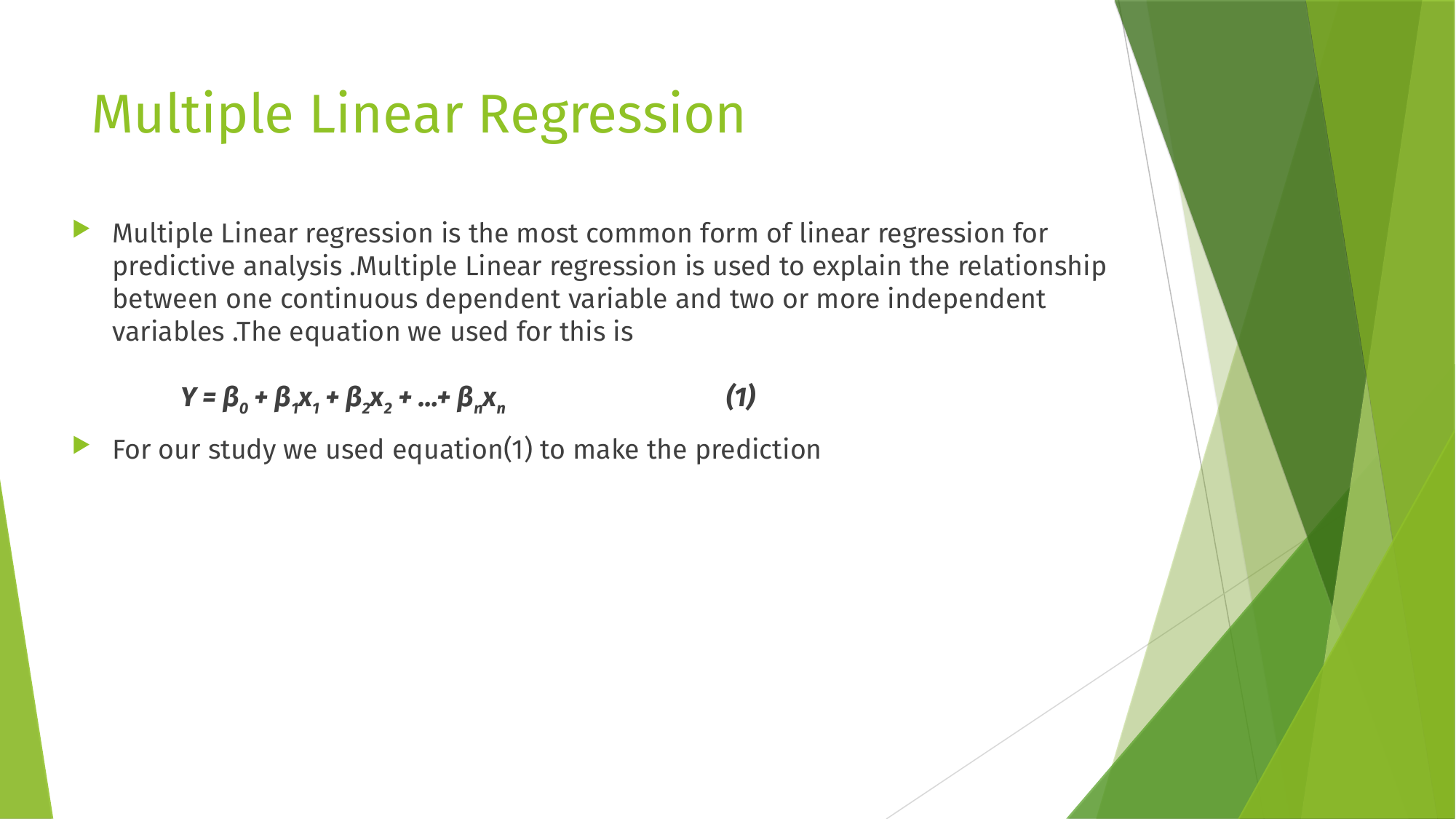

Multiple Linear Regression
Multiple Linear regression is the most common form of linear regression for predictive analysis .Multiple Linear regression is used to explain the relationship between one continuous dependent variable and two or more independent variables .The equation we used for this is

	Y = β0 + β1x1 + β2x2 + …+ βnxn  		(1)
For our study we used equation(1) to make the prediction